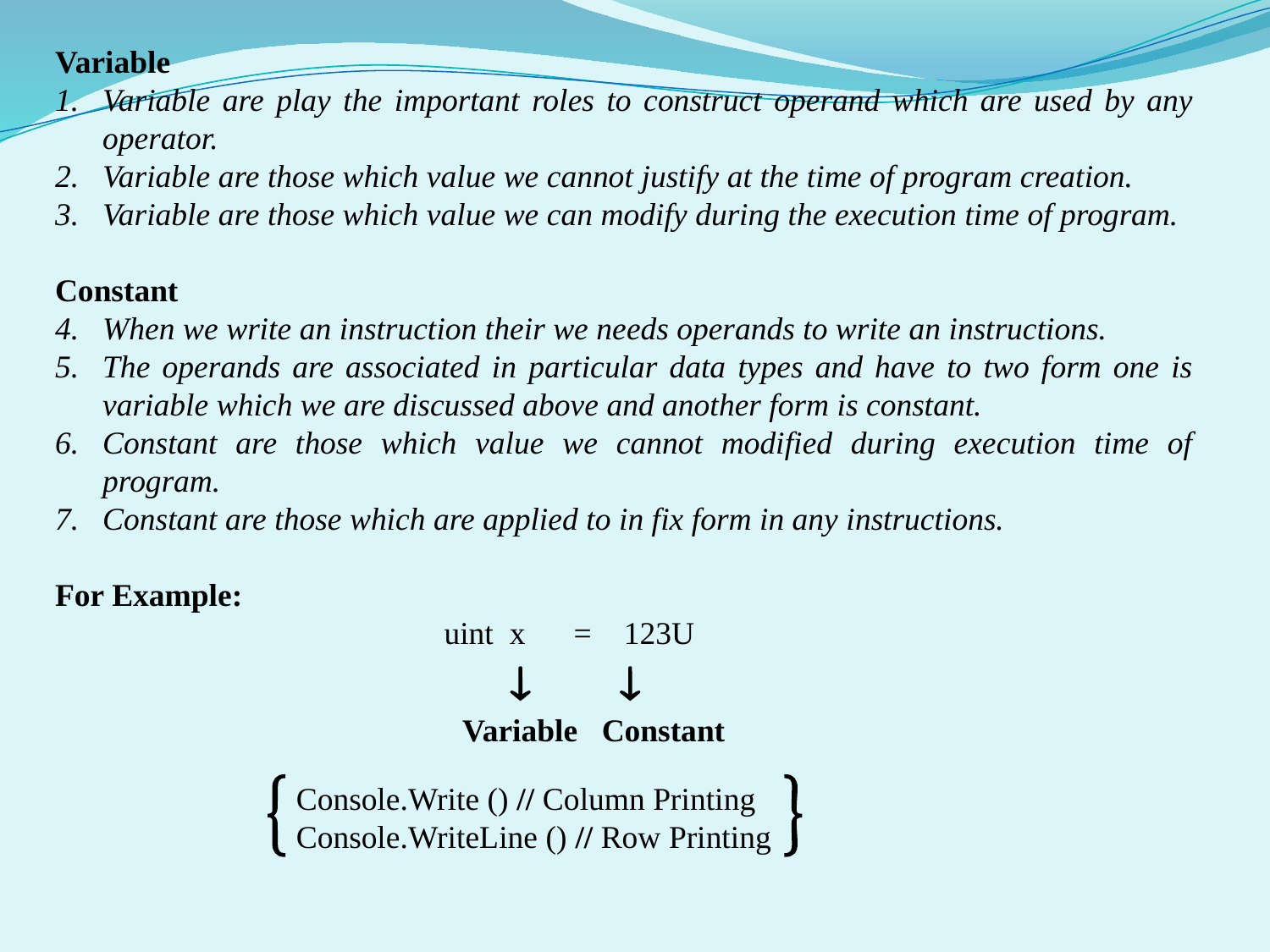

Variable
Variable are play the important roles to construct operand which are used by any operator.
Variable are those which value we cannot justify at the time of program creation.
Variable are those which value we can modify during the execution time of program.

Constant
When we write an instruction their we needs operands to write an instructions.
The operands are associated in particular data types and have to two form one is variable which we are discussed above and another form is constant.
Constant are those which value we cannot modified during execution time of program.
Constant are those which are applied to in fix form in any instructions.

For Example:
			 uint  x      =    123U
          ↓        ↓
    Variable   Constant
{                         }
Console.Write () // Column Printing
Console.WriteLine () // Row Printing